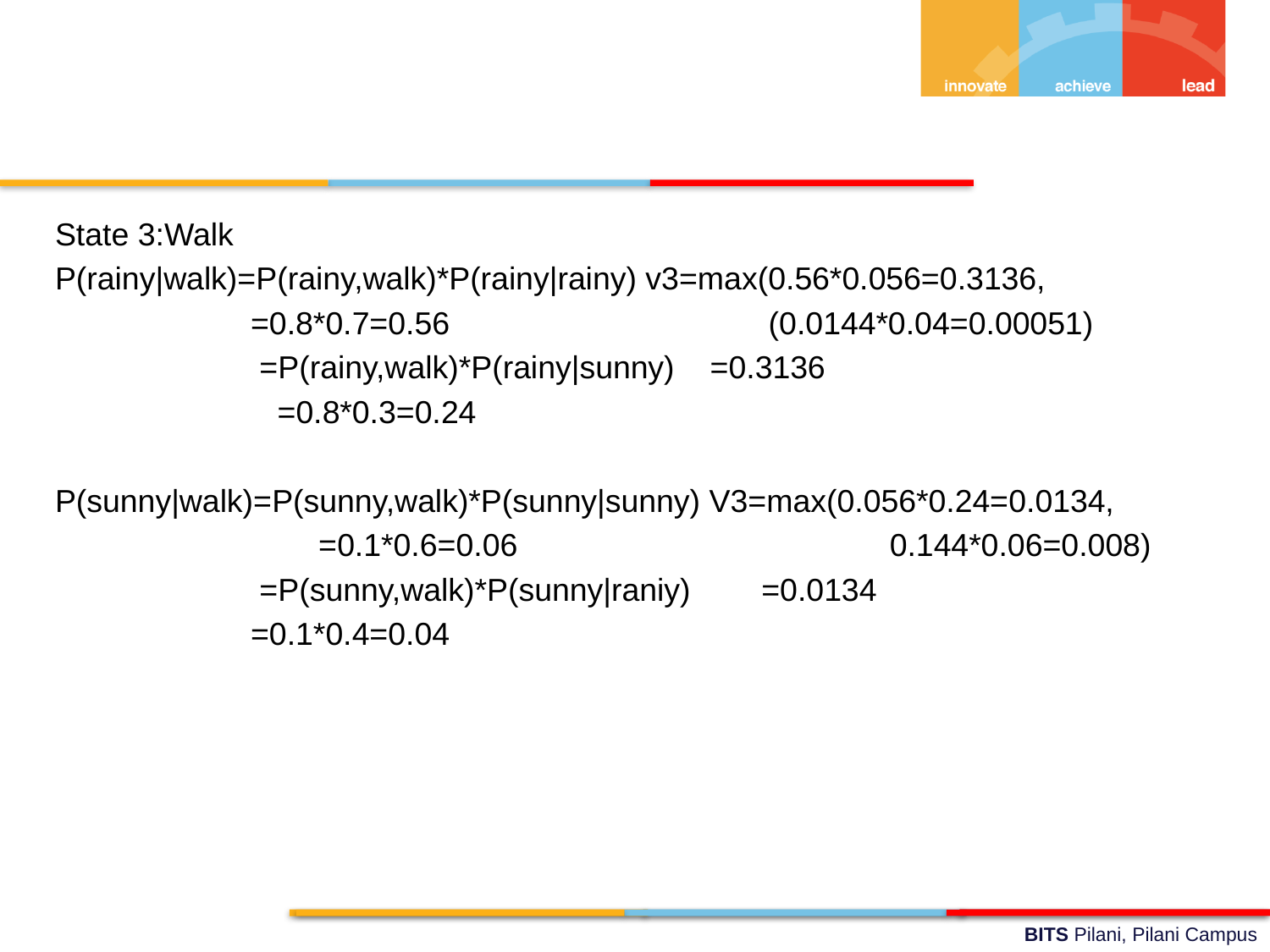

State 3:Walk
P(rainy|walk)=P(rainy,walk)*P(rainy|rainy) v3=max(0.56*0.056=0.3136,
                      =0.8*0.7=0.56                                    (0.0144*0.04=0.00051)
                       =P(rainy,walk)*P(rainy|sunny)    =0.3136
                         =0.8*0.3=0.24

P(sunny|walk)=P(sunny,walk)*P(sunny|sunny) V3=max(0.056*0.24=0.0134,
		          =0.1*0.6=0.06                                          0.144*0.06=0.008)
                       =P(sunny,walk)*P(sunny|raniy)        =0.0134
                      =0.1*0.4=0.04